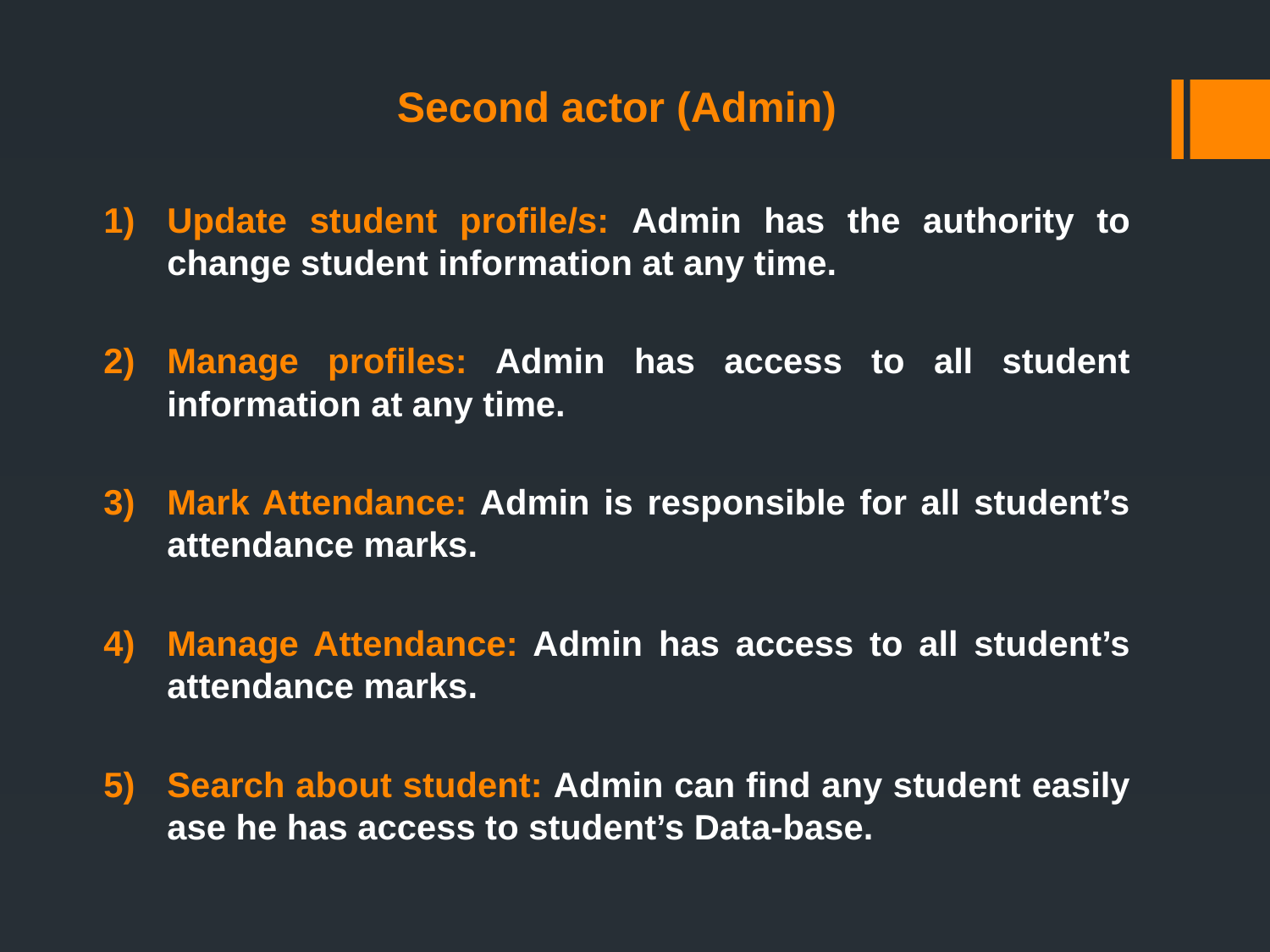

Second actor (Admin)

Update student profile/s: Admin has the authority to change student information at any time.

Manage profiles: Admin has access to all student information at any time.

Mark Attendance: Admin is responsible for all student’s attendance marks.

Manage Attendance: Admin has access to all student’s attendance marks.

Search about student: Admin can find any student easily ase he has access to student’s Data-base.